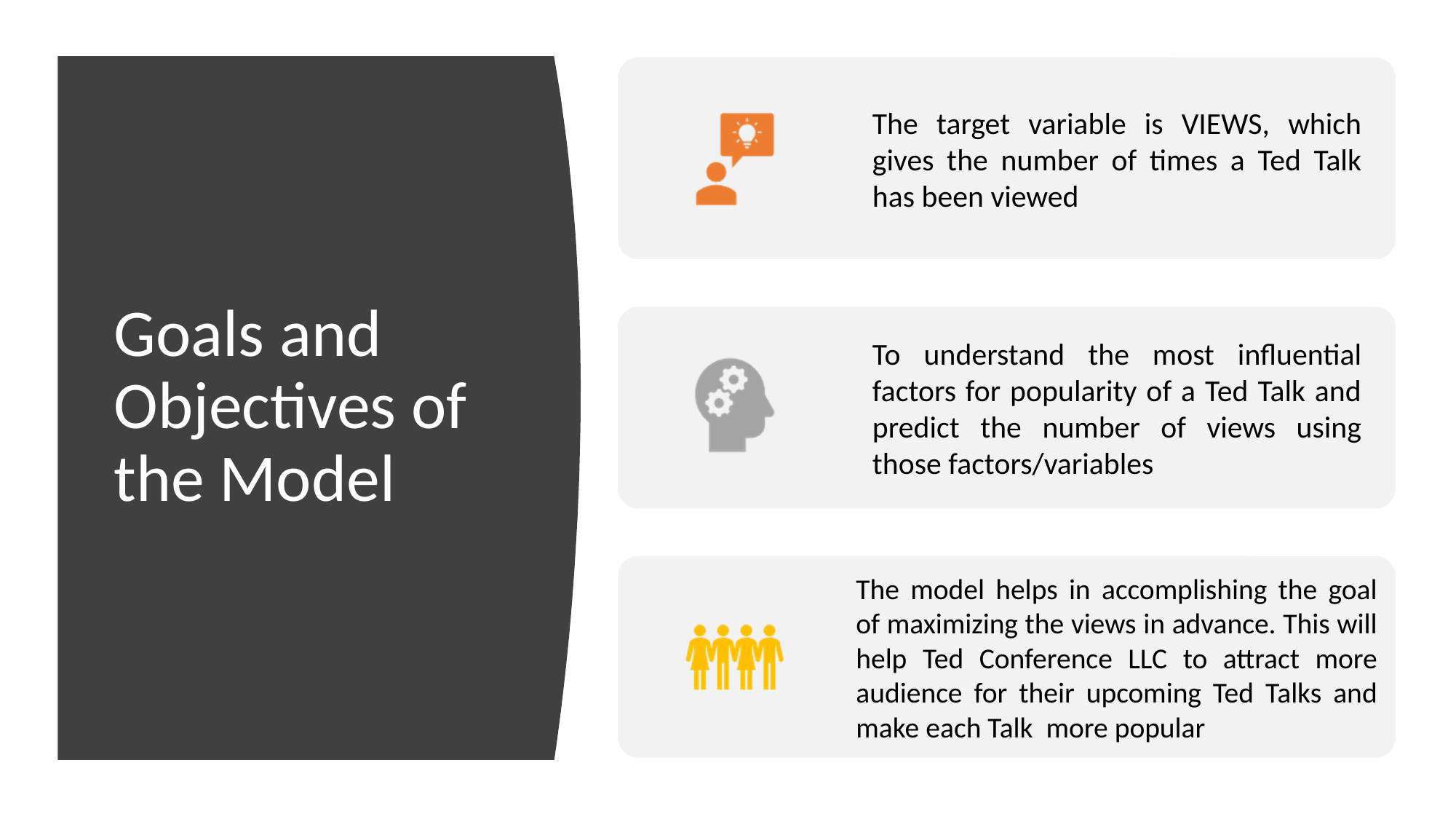

The target variable is VIEWS, which gives the number of times a Ted Talk has been viewed
To understand the most influential factors for popularity of a Ted Talk and predict the number of views using those factors/variables
The model helps in accomplishing the goal of maximizing the views in advance. This will help Ted Conference LLC to attract more audience for their upcoming Ted Talks and make each Talk  more popular

# Goals and Objectives of the Model